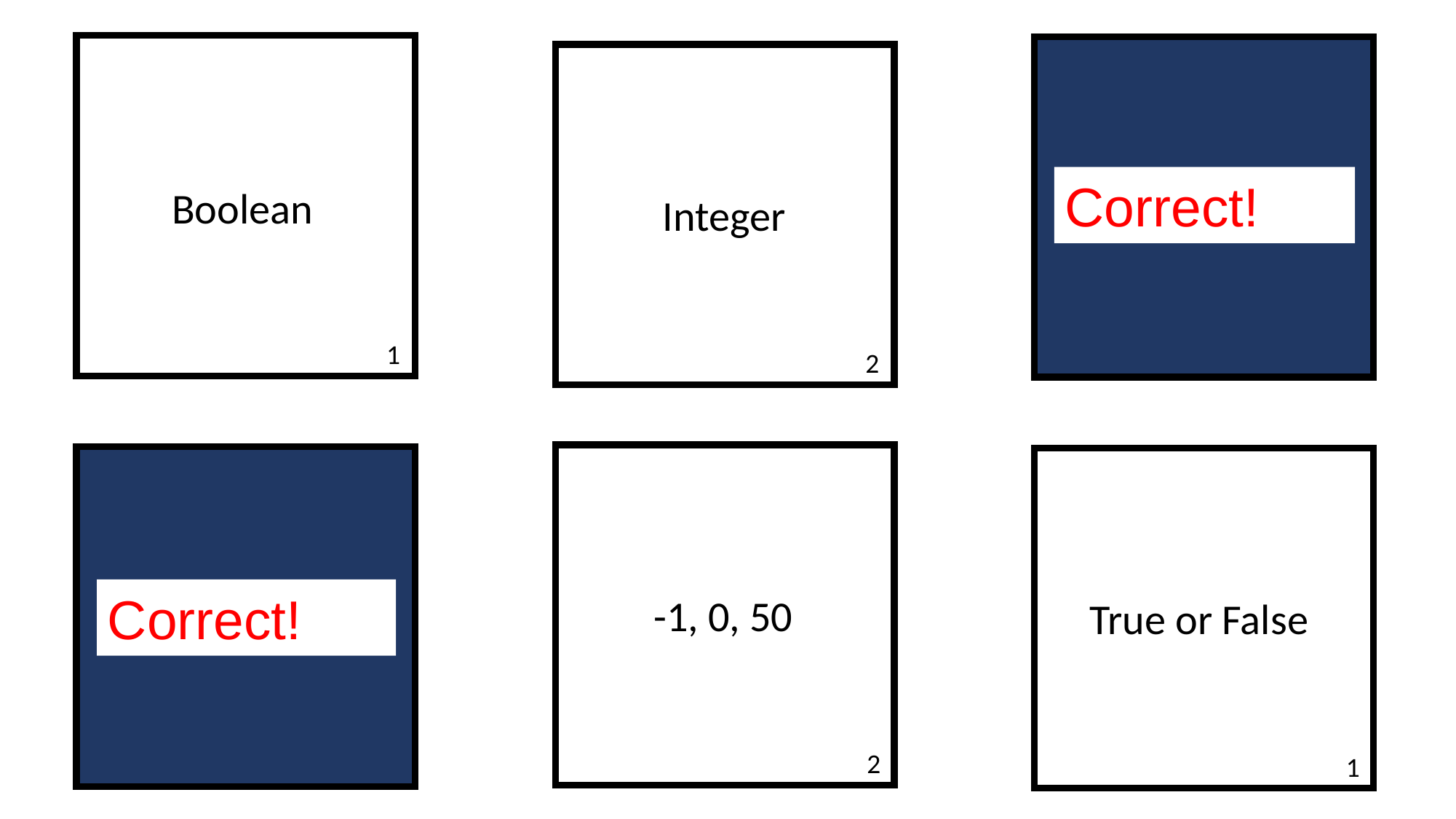

Correct!
Boolean
Integer
1
2

Correct!
-1, 0, 50
True or False
2
1